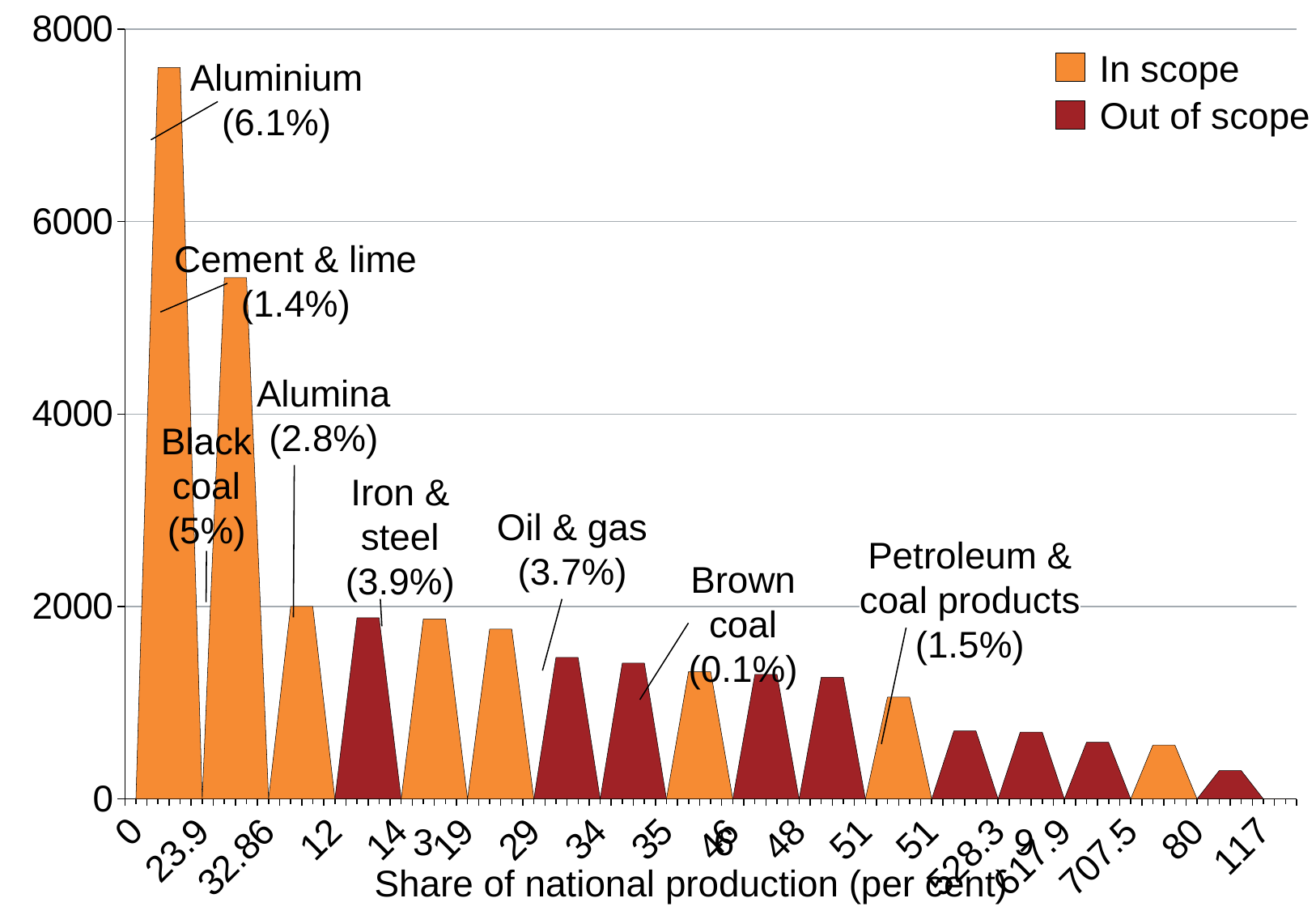

### Chart

| Category | Emissions intensity (in scope) | Out of scope |
|---|---|---|
| 0 | 0.0 | 0.0 |
| 0 | 7600.0 | 0.0 |
| 23.9 | 7600.0 | 0.0 |
| 23.9 | 0.0 | 0.0 |
| 23.9 | 5417.65 | 0.0 |
| 32.86 | 5417.65 | 0.0 |
| 32.86 | 0.0 | 0.0 |
| 32.86 | 2000.0 | 0.0 |
| 128.36000000000001 | 2000.0 | 0.0 |
| 128.36000000000001 | 0.0 | 0.0 |
| 128.36000000000001 | 0.0 | 1882.35 |
| 140.26 | 0.0 | 1882.35 |
| 140.26 | 0.0 | 0.0 |
| 140.26 | 1870.59 | 0.0 |
| 199.96 | 1870.59 | 0.0 |
| 199.96 | 0.0 | 0.0 |
| 199.96 | 1764.71 | 0.0 |
| 295.48 | 1764.71 | 0.0 |
| 295.48 | 0.0 | 0.0 |
| 295.48 | 0.0 | 1470.59 |
| 343.28 | 0.0 | 1470.59 |
| 343.28 | 0.0 | 0.0 |
| 343.28 | 0.0 | 1411.77 |
| 355.18 | 0.0 | 1411.77 |
| 355.18 | 0.0 | 0.0 |
| 355.18 | 1323.53 | 0.0 |
| 468.57999999999993 | 1323.53 | 0.0 |
| 468.57999999999993 | 0.0 | 0.0 |
| 468.57999999999993 | 0.0 | 1294.12 |
| 489.48 | 0.0 | 1294.12 |
| 489.48 | 0.0 | 0.0 |
| 489.48 | 0.0 | 1264.71 |
| 510.38 | 0.0 | 1264.71 |
| 510.38 | 0.0 | 0.0 |
| 510.38 | 1058.82 | 0.0 |
| 519.34 | 1058.82 | 0.0 |
| 519.34 | 0.0 | 0.0 |
| 519.34 | 0.0 | 705.88 |
| 528.29999999999995 | 0.0 | 705.88 |
| 528.29999999999995 | 0.0 | 0.0 |
| 528.29999999999995 | 0.0 | 694.12 |
| 617.9 | 0.0 | 694.12 |
| 617.9 | 0.0 | 0.0 |
| 617.9 | 0.0 | 588.24 |
| 707.5 | 0.0 | 588.24 |
| 707.5 | 0.0 | 0.0 |
| 707.5 | 558.82 | 0.0 |
| 808.99 | 558.82 | 0.0 |
| 808.99 | 0.0 | 0.0 |
| 808.99 | 0.0 | 294.12 |
| 1173.19 | 0.0 | 294.12 |
| 1173.19 | 0.0 | 0.0 |
| 1173.19 | 0.0 | 0.0 |
In scope

Aluminium
(6.1%)
Out of scope

Cement & lime
(1.4%)
Alumina
(2.8%)
Black
coal
(5%)
Iron &
steel
(3.9%)
Oil & gas
(3.7%)
Petroleum &
coal products
(1.5%)
Brown
coal
(0.1%)
3
6
9
Share of national production (per cent)